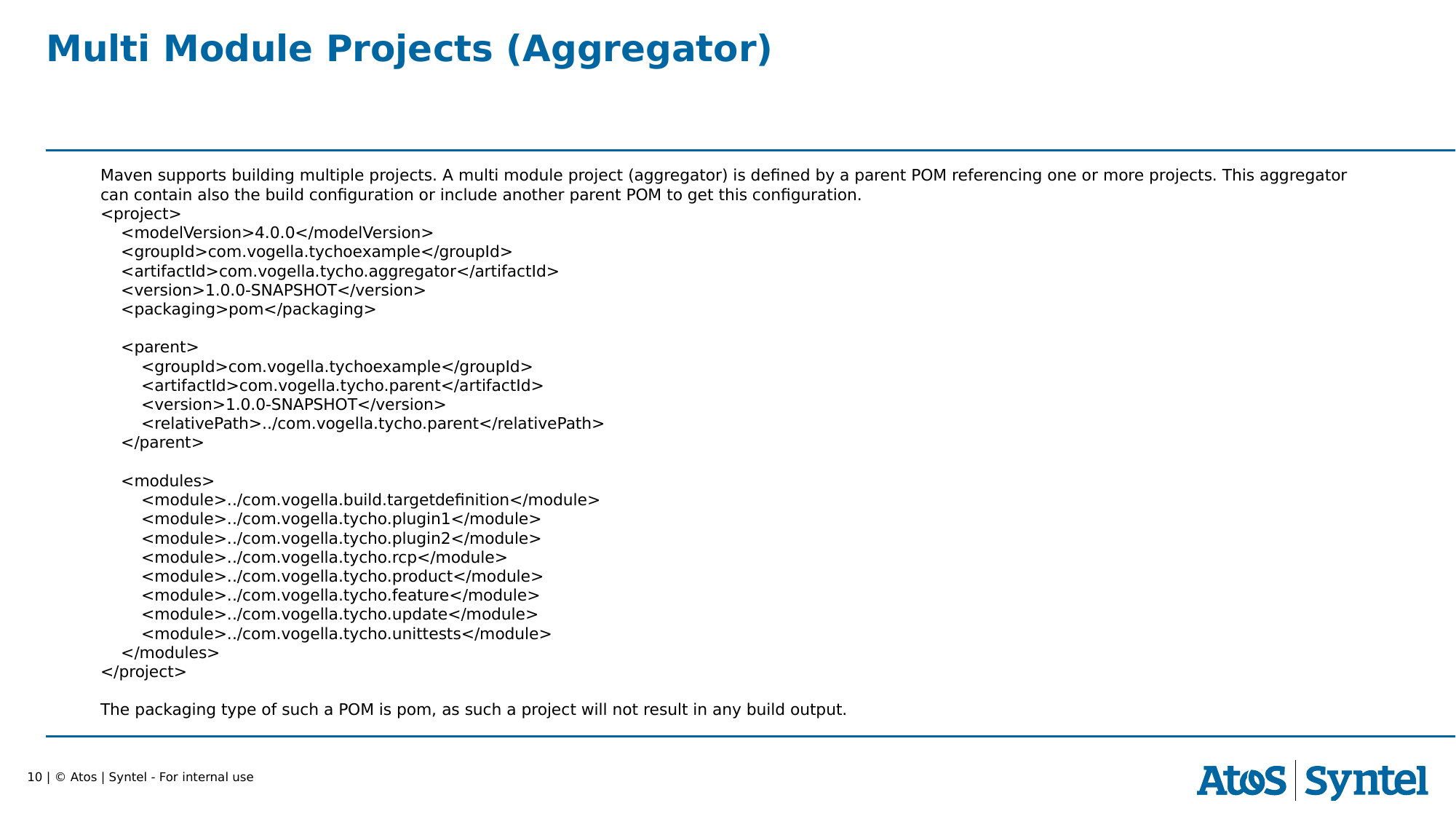

# Multi Module Projects (Aggregator)
Maven supports building multiple projects. A multi module project (aggregator) is defined by a parent POM referencing one or more projects. This aggregator can contain also the build configuration or include another parent POM to get this configuration.
<project>
    <modelVersion>4.0.0</modelVersion>
    <groupId>com.vogella.tychoexample</groupId>
    <artifactId>com.vogella.tycho.aggregator</artifactId>
    <version>1.0.0-SNAPSHOT</version>
    <packaging>pom</packaging>

    <parent>
        <groupId>com.vogella.tychoexample</groupId>
        <artifactId>com.vogella.tycho.parent</artifactId>
        <version>1.0.0-SNAPSHOT</version>
        <relativePath>../com.vogella.tycho.parent</relativePath>
    </parent>

    <modules>
        <module>../com.vogella.build.targetdefinition</module>
        <module>../com.vogella.tycho.plugin1</module>
        <module>../com.vogella.tycho.plugin2</module>
        <module>../com.vogella.tycho.rcp</module>
        <module>../com.vogella.tycho.product</module>
        <module>../com.vogella.tycho.feature</module>
        <module>../com.vogella.tycho.update</module>
        <module>../com.vogella.tycho.unittests</module>
    </modules>
</project>

The packaging type of such a POM is pom, as such a project will not result in any build output.